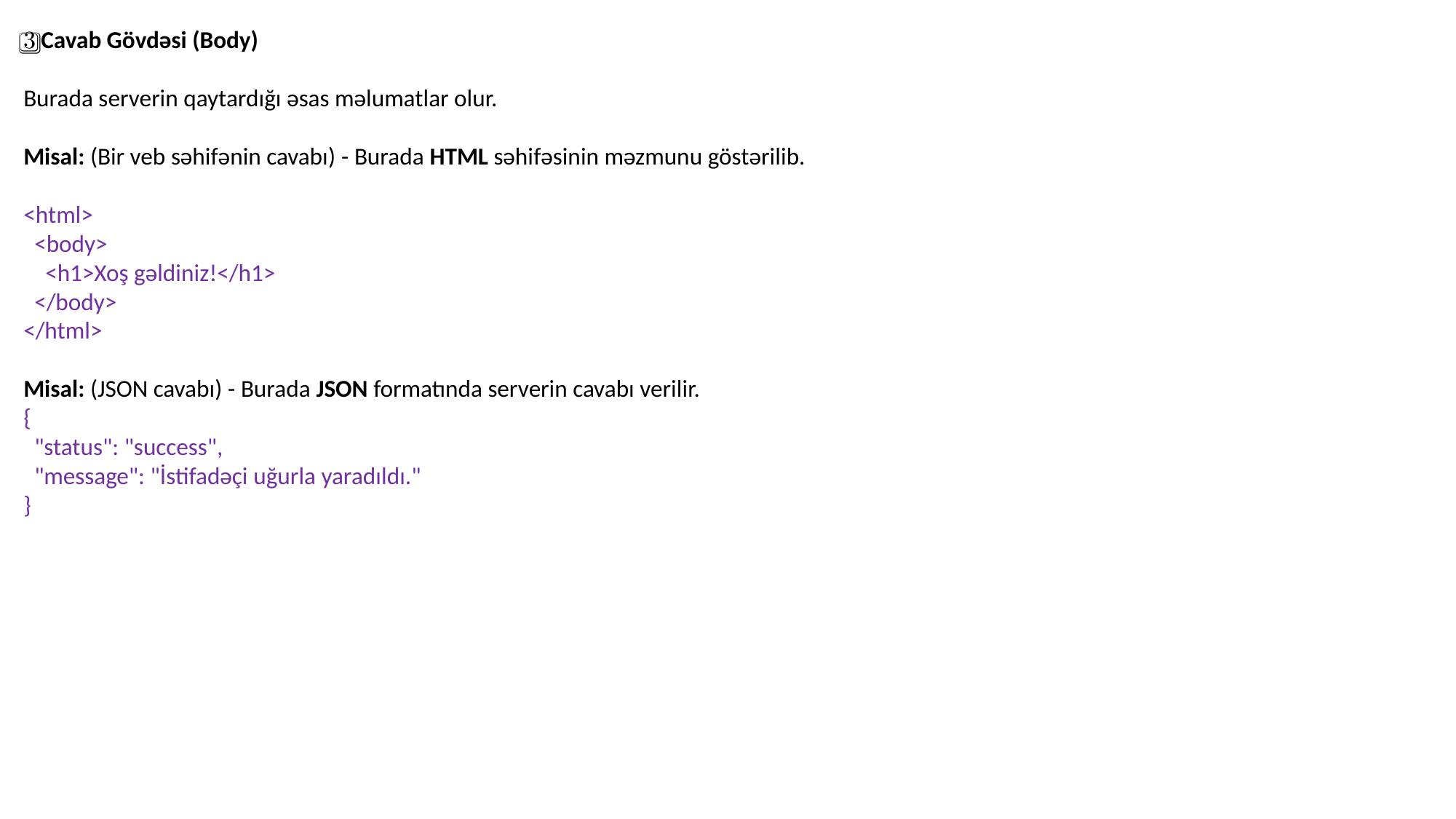

3️⃣ Cavab Gövdəsi (Body)

Burada serverin qaytardığı əsas məlumatlar olur.

Misal: (Bir veb səhifənin cavabı) - Burada HTML səhifəsinin məzmunu göstərilib.

<html>
  <body>
    <h1>Xoş gəldiniz!</h1>
  </body>
</html>

Misal: (JSON cavabı) - Burada JSON formatında serverin cavabı verilir.
{
  "status": "success",
  "message": "İstifadəçi uğurla yaradıldı."
}